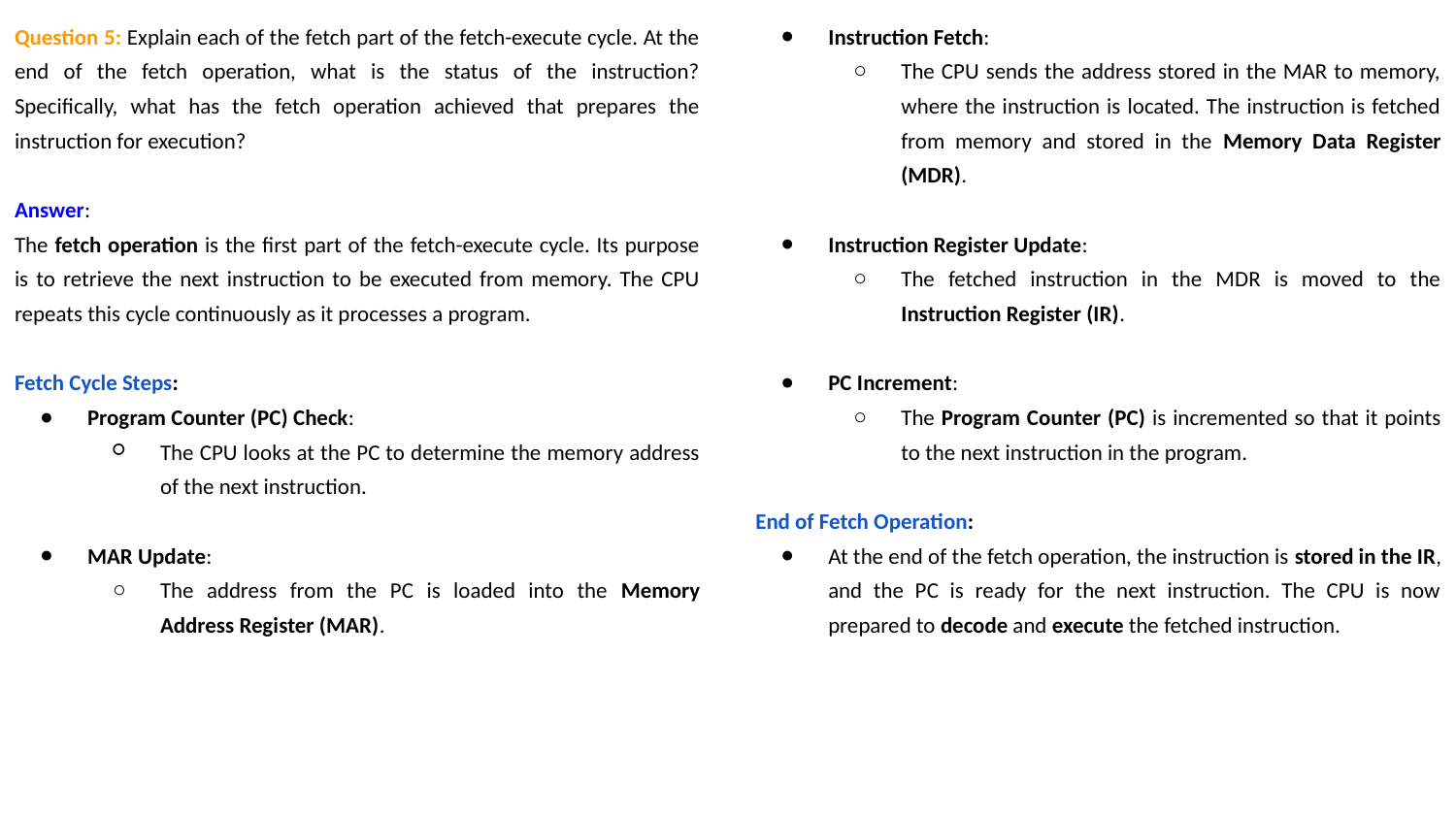

Question 5: Explain each of the fetch part of the fetch-execute cycle. At the end of the fetch operation, what is the status of the instruction? Specifically, what has the fetch operation achieved that prepares the instruction for execution?

Answer:
The fetch operation is the first part of the fetch-execute cycle. Its purpose is to retrieve the next instruction to be executed from memory. The CPU repeats this cycle continuously as it processes a program.

Fetch Cycle Steps:
Program Counter (PC) Check:
The CPU looks at the PC to determine the memory address of the next instruction.

MAR Update:
The address from the PC is loaded into the Memory Address Register (MAR).
Instruction Fetch:
The CPU sends the address stored in the MAR to memory, where the instruction is located. The instruction is fetched from memory and stored in the Memory Data Register (MDR).

Instruction Register Update:
The fetched instruction in the MDR is moved to the Instruction Register (IR).

PC Increment:
The Program Counter (PC) is incremented so that it points to the next instruction in the program.

End of Fetch Operation:
At the end of the fetch operation, the instruction is stored in the IR, and the PC is ready for the next instruction. The CPU is now prepared to decode and execute the fetched instruction.